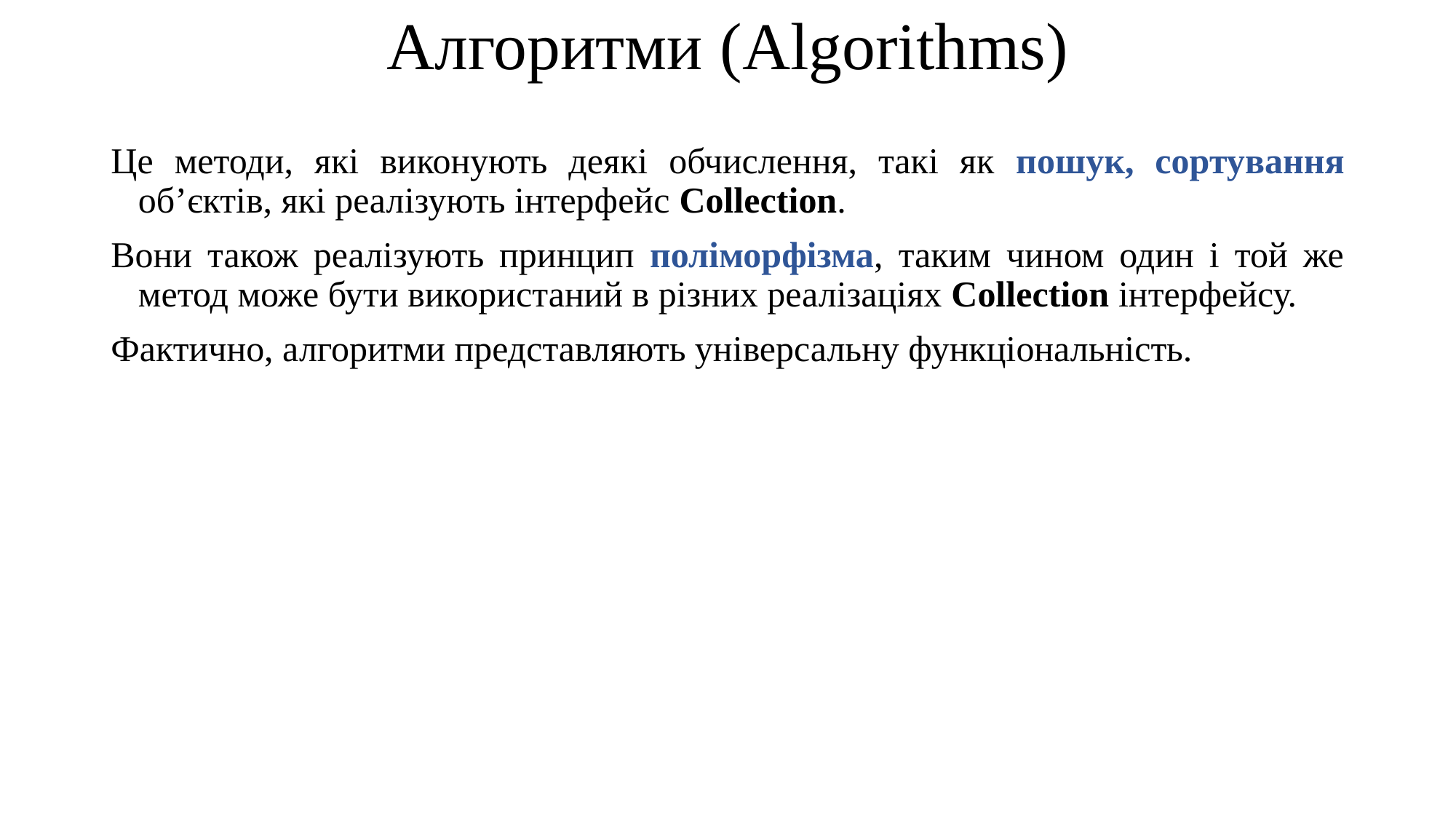

# Алгоритми (Algorithms)
Це методи, які виконують деякі обчислення, такі як пошук, сортування об’єктів, які реалізують інтерфейс Сollection.
Вони також реалізують принцип поліморфізма, таким чином один і той же метод може бути використаний в різних реалізаціях Сollection інтерфейсу.
Фактично, алгоритми представляють універсальну функціональність.